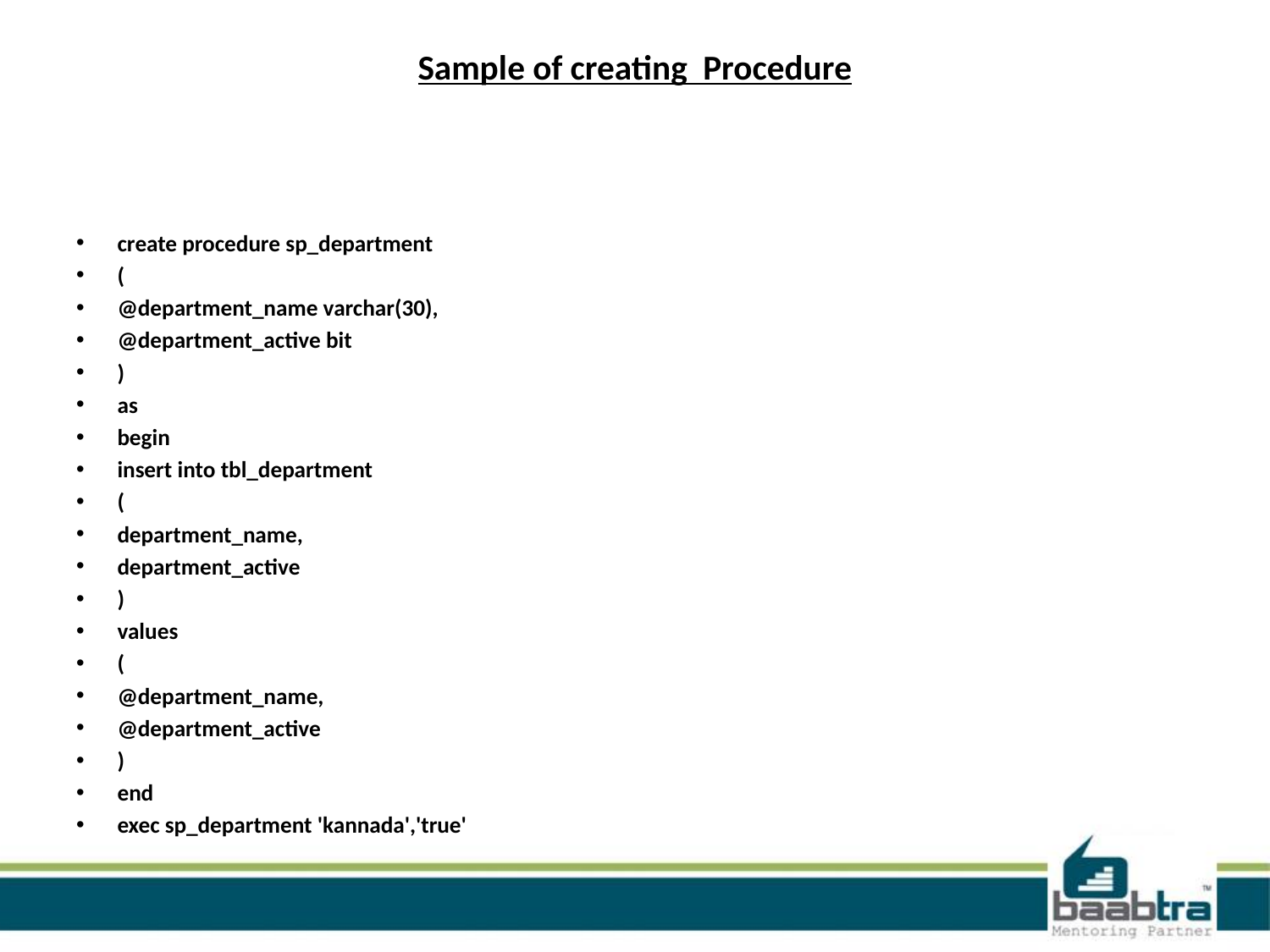

# Sample of creating  Procedure
create procedure sp_department
(
@department_name varchar(30),
@department_active bit
)
as
begin
insert into tbl_department
(
department_name,
department_active
)
values
(
@department_name,
@department_active
)
end
exec sp_department 'kannada','true'